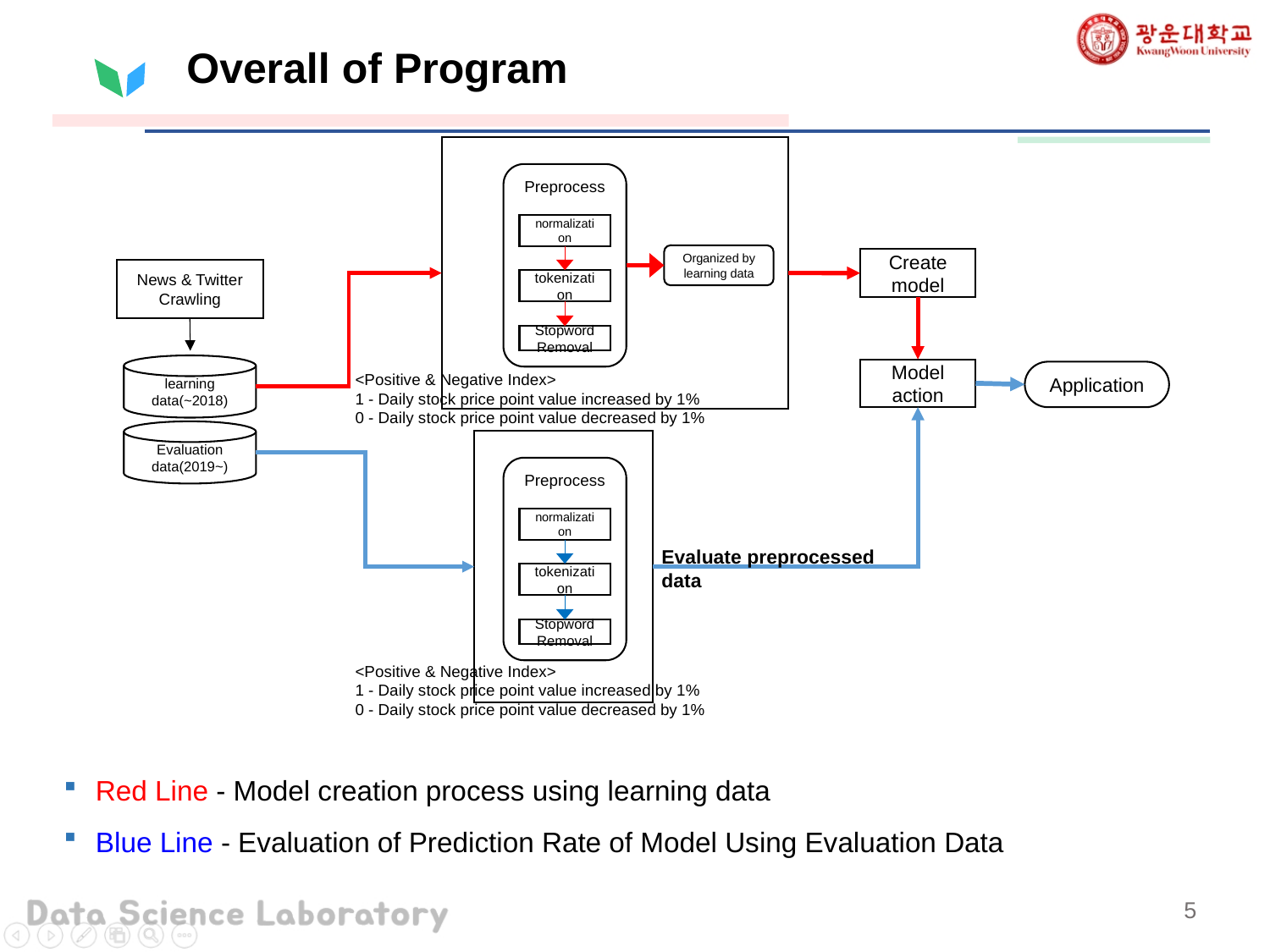

# Overall of Program

Preprocess
normalization
tokenization
Stopword Removal
Organized by learning data
Create model
News & Twitter Crawling
learning data(~2018)
Evaluation data(2019~)
Model
action
Application
<Positive & Negative Index>
1 - Daily stock price point value increased by 1%
0 - Daily stock price point value decreased by 1%

Preprocess
normalization
tokenization
Stopword Removal
Evaluate preprocessed data

<Positive & Negative Index>
1 - Daily stock price point value increased by 1%
0 - Daily stock price point value decreased by 1%
Red Line - Model creation process using learning data
Blue Line - Evaluation of Prediction Rate of Model Using Evaluation Data
5